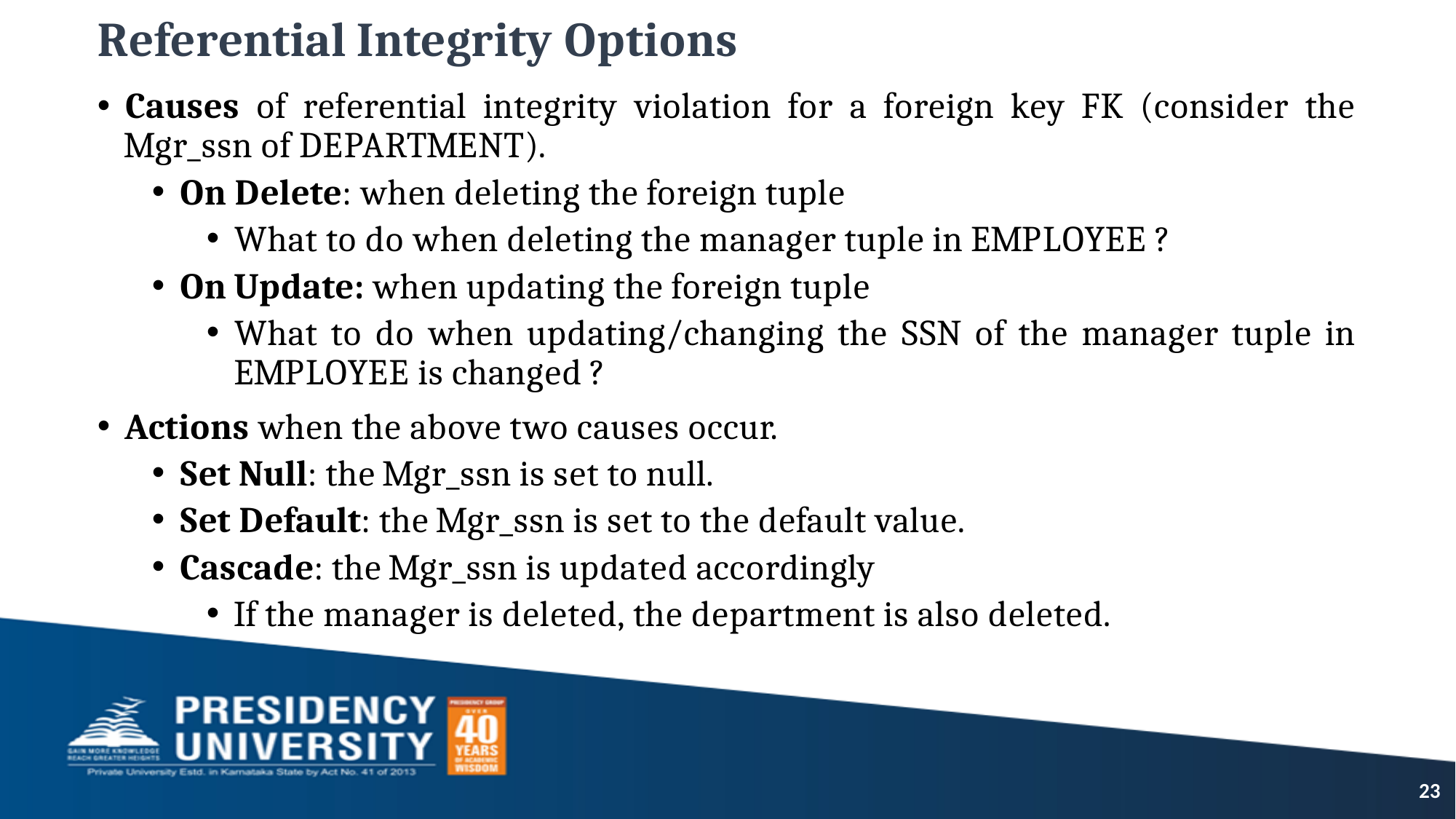

# Referential Integrity Options
Causes of referential integrity violation for a foreign key FK (consider the Mgr_ssn of DEPARTMENT).
On Delete: when deleting the foreign tuple
What to do when deleting the manager tuple in EMPLOYEE ?
On Update: when updating the foreign tuple
What to do when updating/changing the SSN of the manager tuple in EMPLOYEE is changed ?
Actions when the above two causes occur.
Set Null: the Mgr_ssn is set to null.
Set Default: the Mgr_ssn is set to the default value.
Cascade: the Mgr_ssn is updated accordingly
If the manager is deleted, the department is also deleted.

23